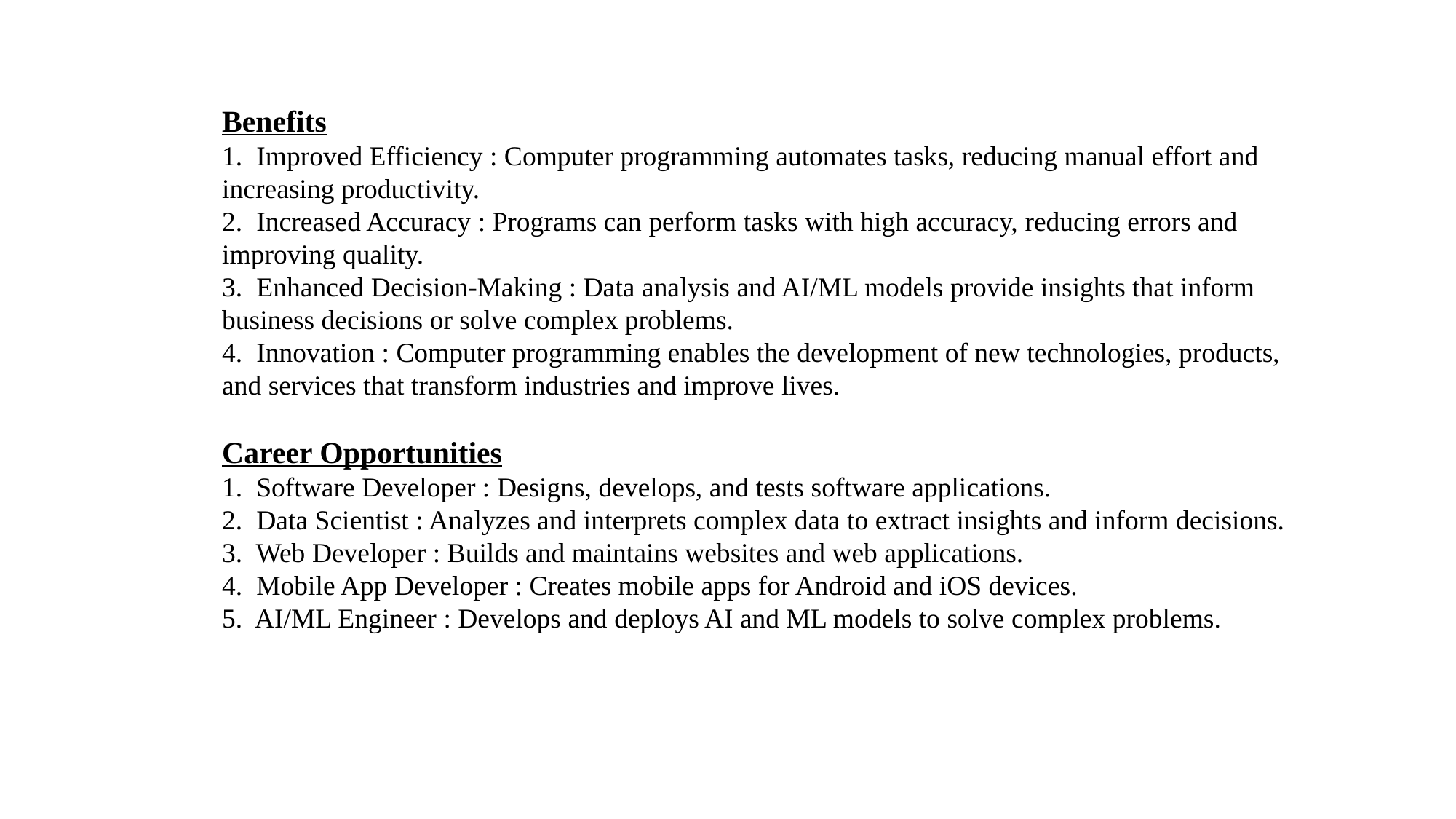

Benefits
1.  Improved Efficiency : Computer programming automates tasks, reducing manual effort and increasing productivity.
2.  Increased Accuracy : Programs can perform tasks with high accuracy, reducing errors and improving quality.
3.  Enhanced Decision-Making : Data analysis and AI/ML models provide insights that inform business decisions or solve complex problems.
4.  Innovation : Computer programming enables the development of new technologies, products, and services that transform industries and improve lives.

Career Opportunities
1.  Software Developer : Designs, develops, and tests software applications.
2.  Data Scientist : Analyzes and interprets complex data to extract insights and inform decisions.
3.  Web Developer : Builds and maintains websites and web applications.
4.  Mobile App Developer : Creates mobile apps for Android and iOS devices.
5.  AI/ML Engineer : Develops and deploys AI and ML models to solve complex problems.